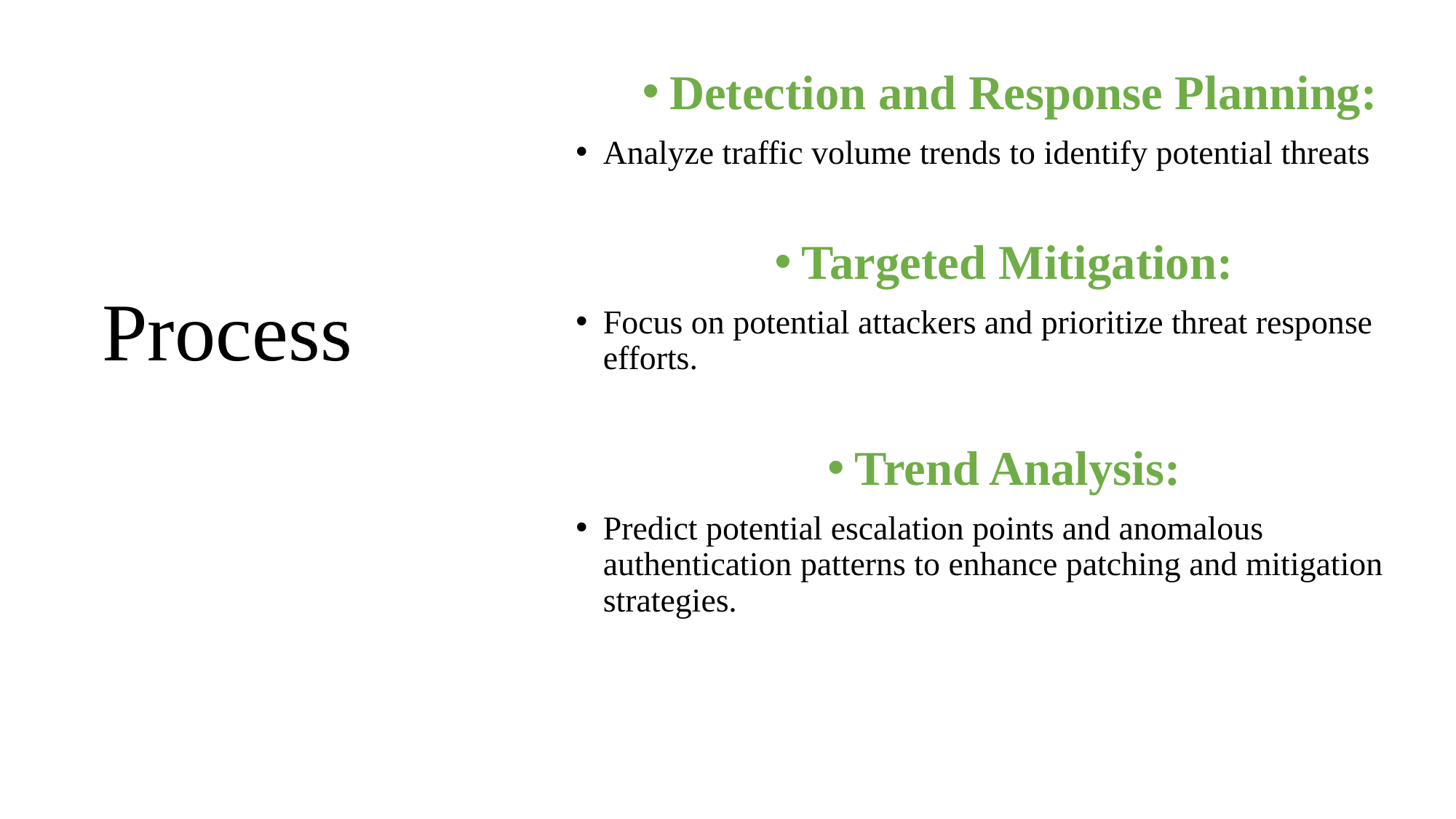

Detection and Response Planning:
Analyze traffic volume trends to identify potential threats

Targeted Mitigation:
Focus on potential attackers and prioritize threat response efforts.

Trend Analysis:
Predict potential escalation points and anomalous authentication patterns to enhance patching and mitigation strategies.

# Process